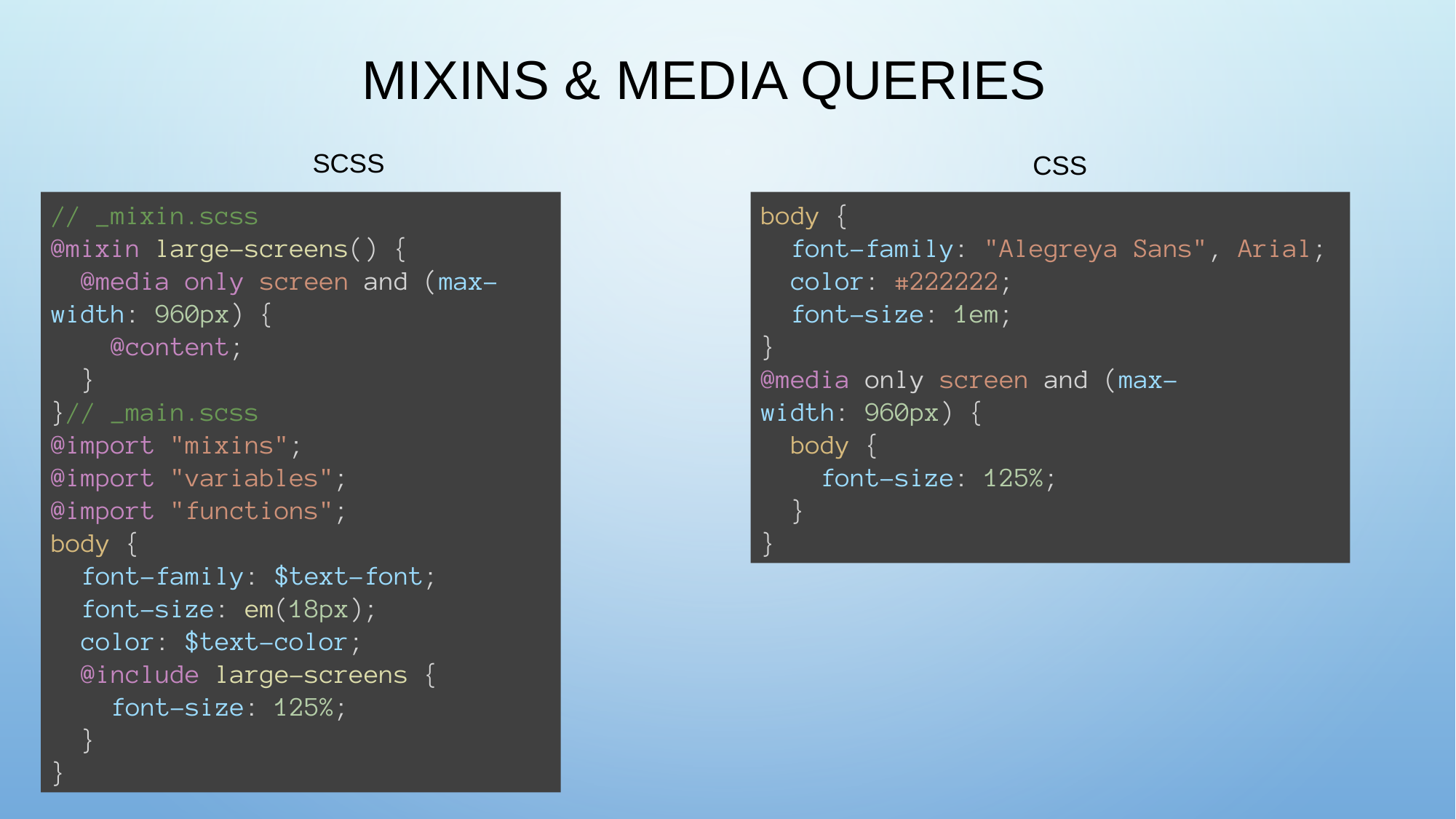

# Mixins & Media Queries
SCSS
CSS
// _mixin.scss
@mixin large-screens() {
  @media only screen and (max-width: 960px) {
    @content;
  }
}// _main.scss
@import "mixins";
@import "variables";
@import "functions";
body {
  font-family: $text-font;
  font-size: em(18px);
  color: $text-color;
  @include large-screens {
    font-size: 125%;
  }
}
body {
  font-family: "Alegreya Sans", Arial;
  color: #222222;
  font-size: 1em;
}
@media only screen and (max-width: 960px) {
  body {
    font-size: 125%;
  }
}